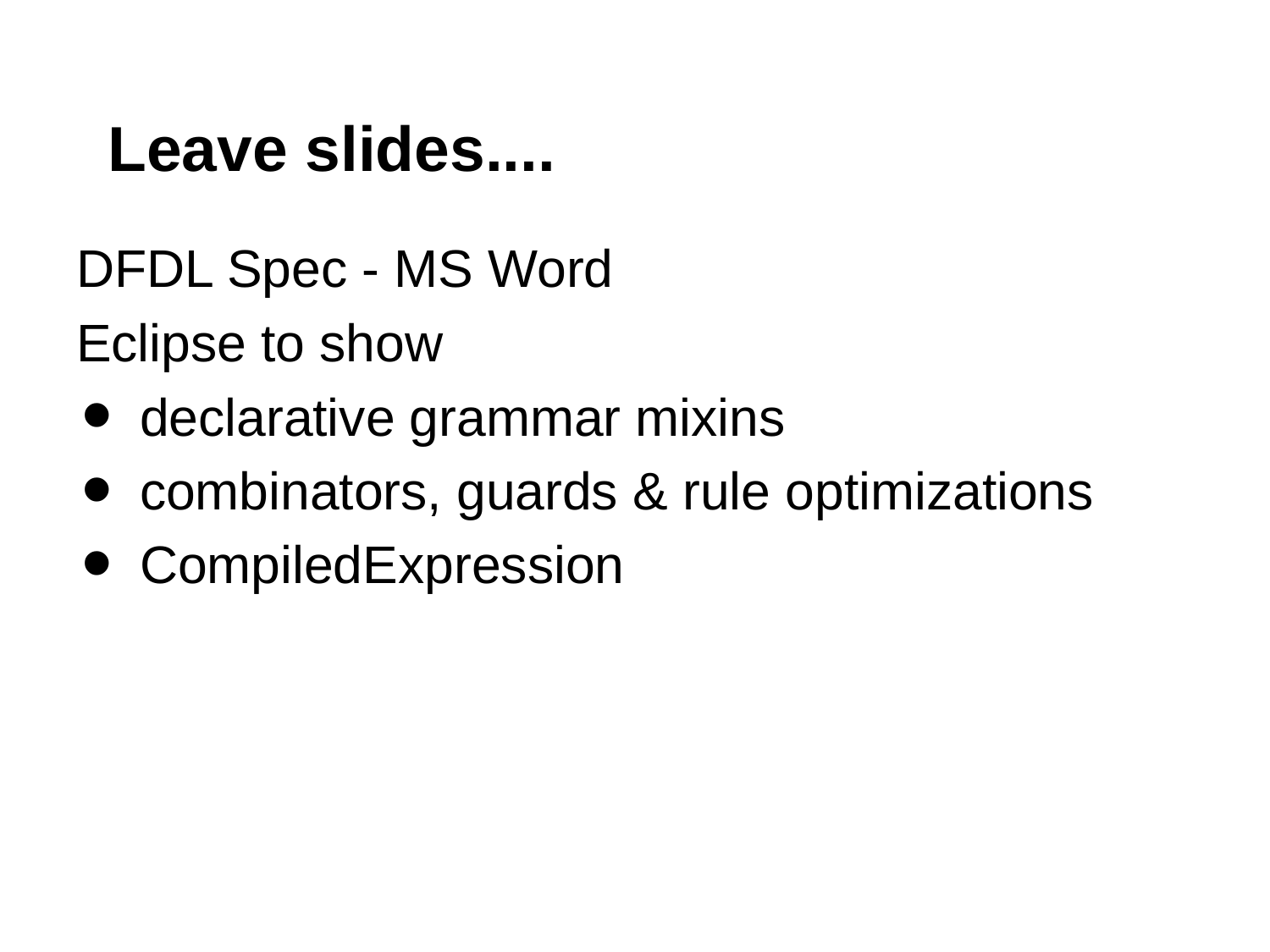

# Leave slides....
DFDL Spec - MS Word
Eclipse to show
declarative grammar mixins
combinators, guards & rule optimizations
CompiledExpression